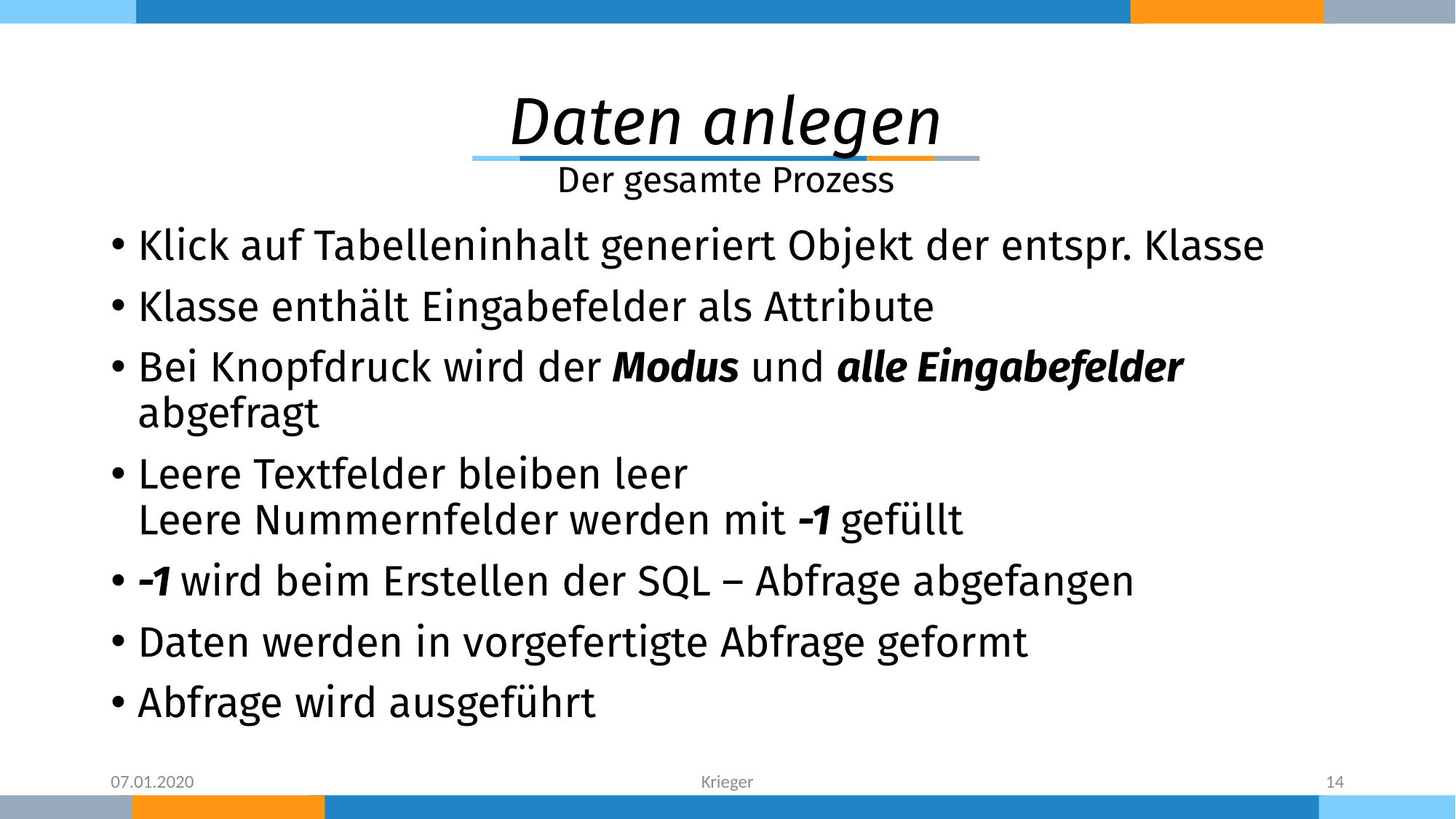

Daten anlegen
Der gesamte Prozess
Klick auf Tabelleninhalt generiert Objekt der entspr. Klasse
Klasse enthält Eingabefelder als Attribute
Bei Knopfdruck wird der Modus und alle Eingabefelder abgefragt
Leere Textfelder bleiben leer
Leere Nummernfelder werden mit -1 gefüllt
-1 wird beim Erstellen der SQL – Abfrage abgefangen
Daten werden in vorgefertigte Abfrage geformt
Abfrage wird ausgeführt
07.01.2020
Krieger
14